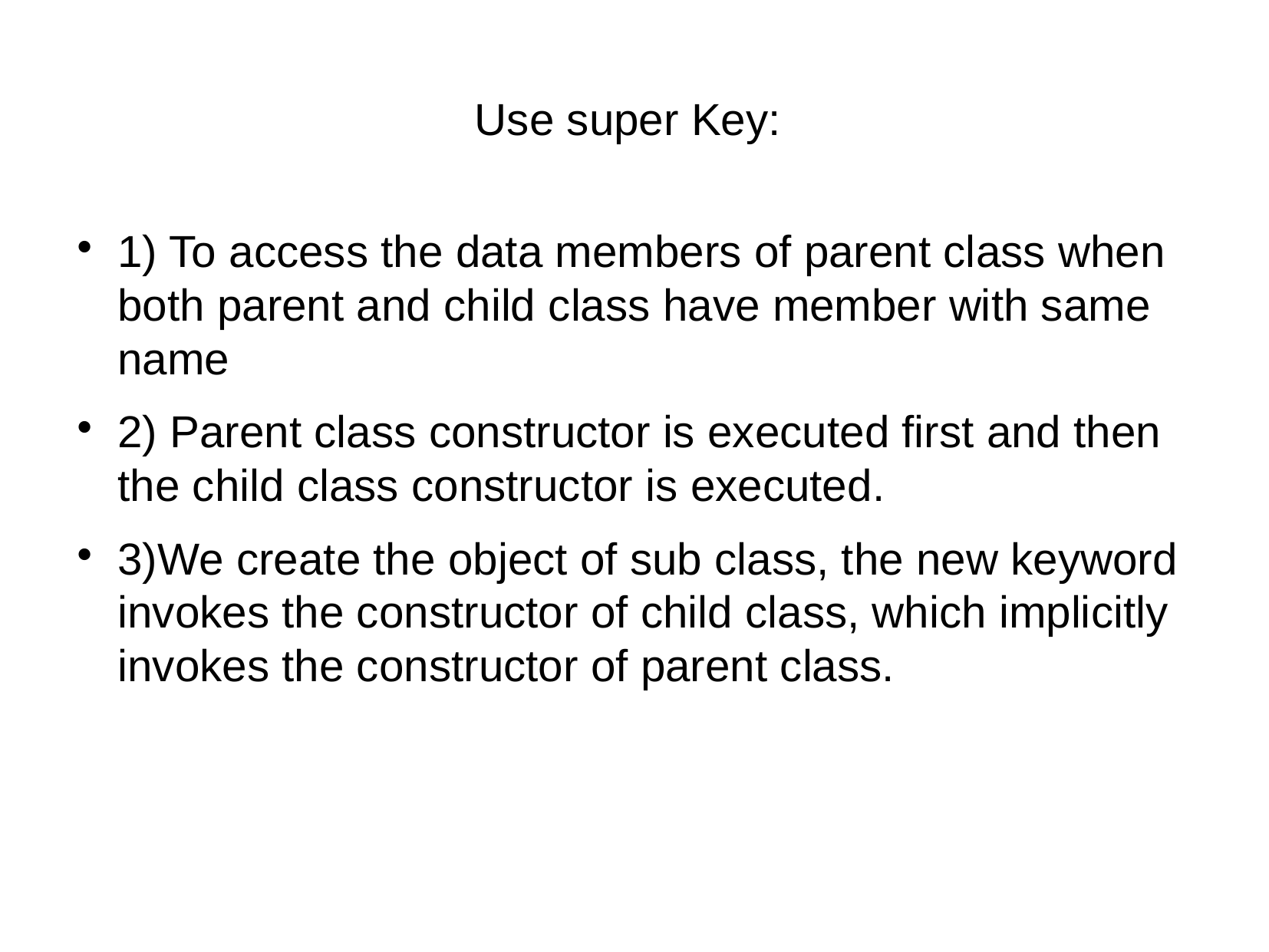

Use super Key:
1) To access the data members of parent class when both parent and child class have member with same name
2) Parent class constructor is executed first and then the child class constructor is executed.
3)We create the object of sub class, the new keyword invokes the constructor of child class, which implicitly invokes the constructor of parent class.